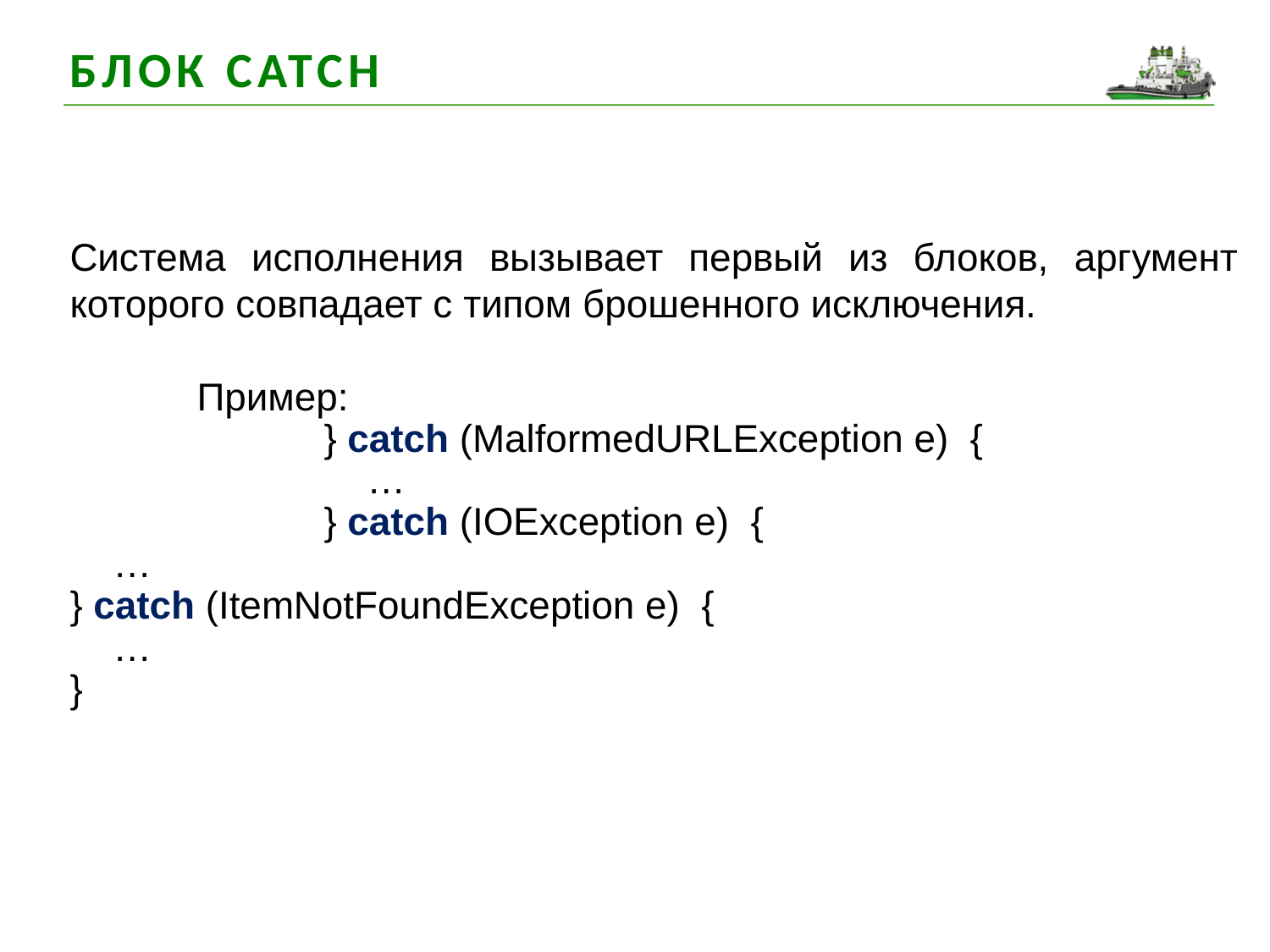

Блок cATCH
Система исполнения вызывает первый из блоков, аргумент которого совпадает с типом брошенного исключения.

	Пример:
} catch (MalformedURLException e)  {
    …
} catch (IOException e)  {
    …
} catch (ItemNotFoundException e)  {
    …
}
19